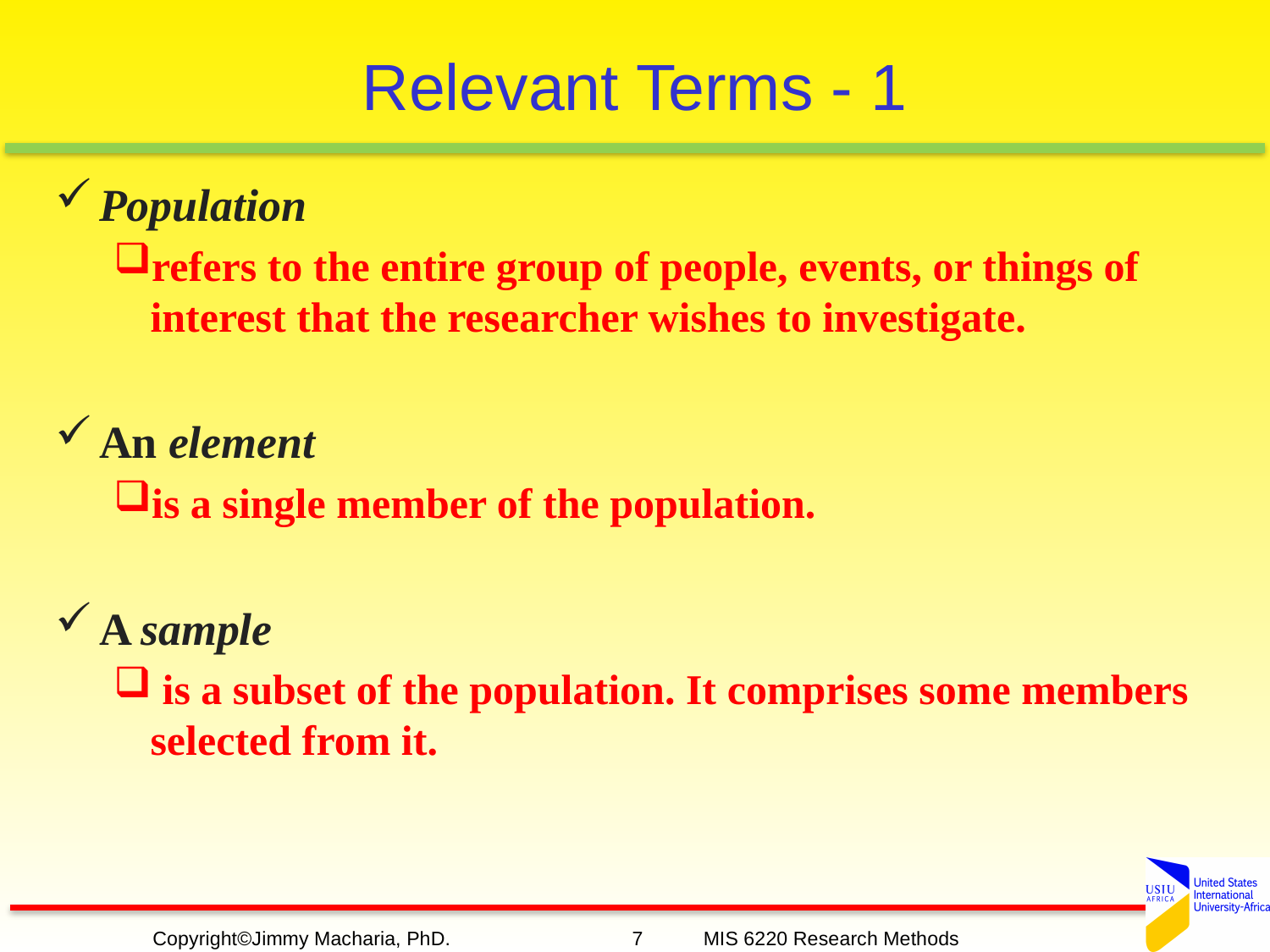

# Relevant Terms - 1
Population
refers to the entire group of people, events, or things of interest that the researcher wishes to investigate.

An element
is a single member of the population.

A sample
 is a subset of the population. It comprises some members selected from it.